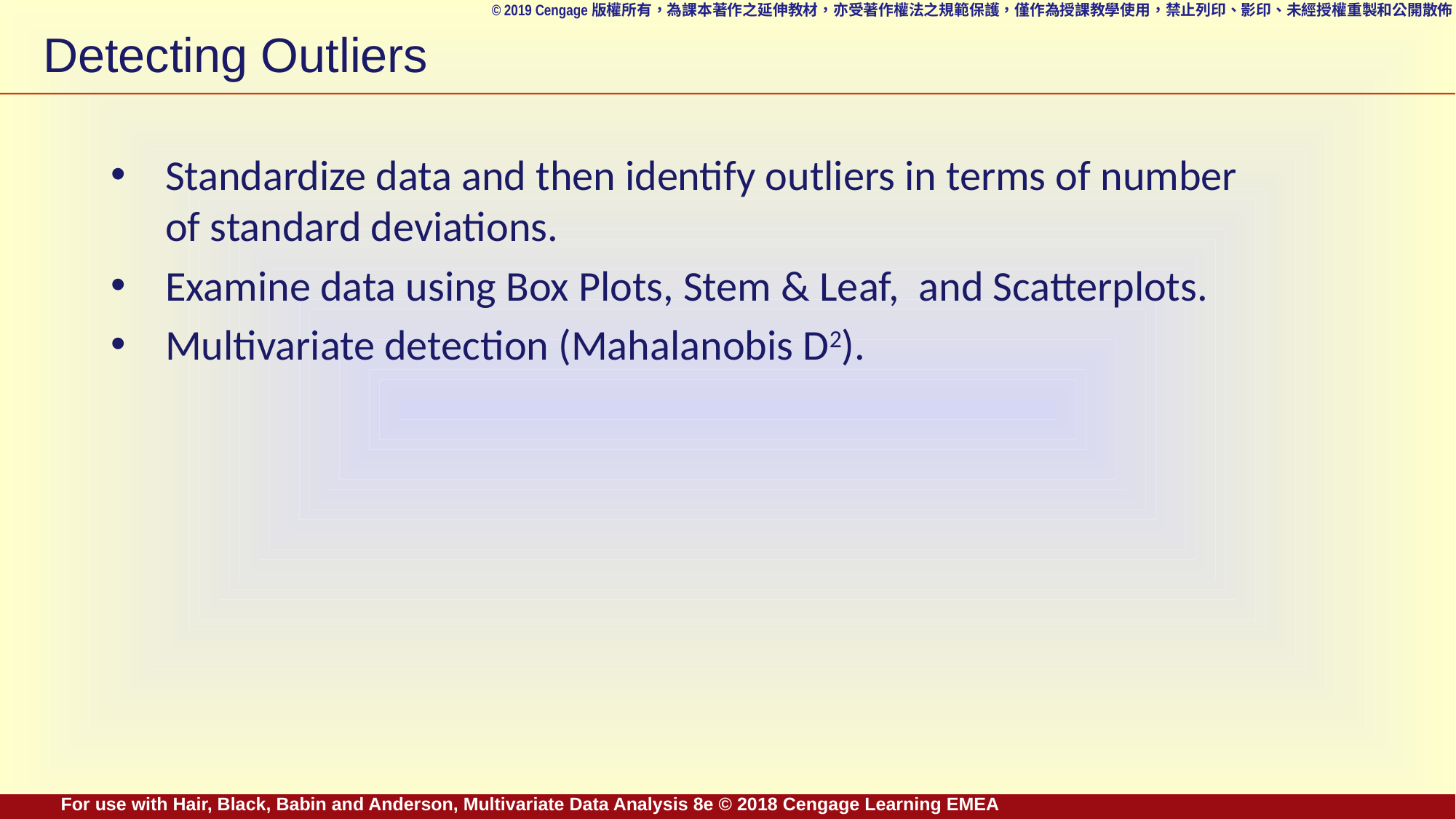

# Detecting Outliers
Standardize data and then identify outliers in terms of number of standard deviations.
Examine data using Box Plots, Stem & Leaf,  and Scatterplots.
Multivariate detection (Mahalanobis D2).

For use with Hair, Black, Babin and Anderson, Multivariate Data Analysis 8e © 2018 Cengage Learning EMEA